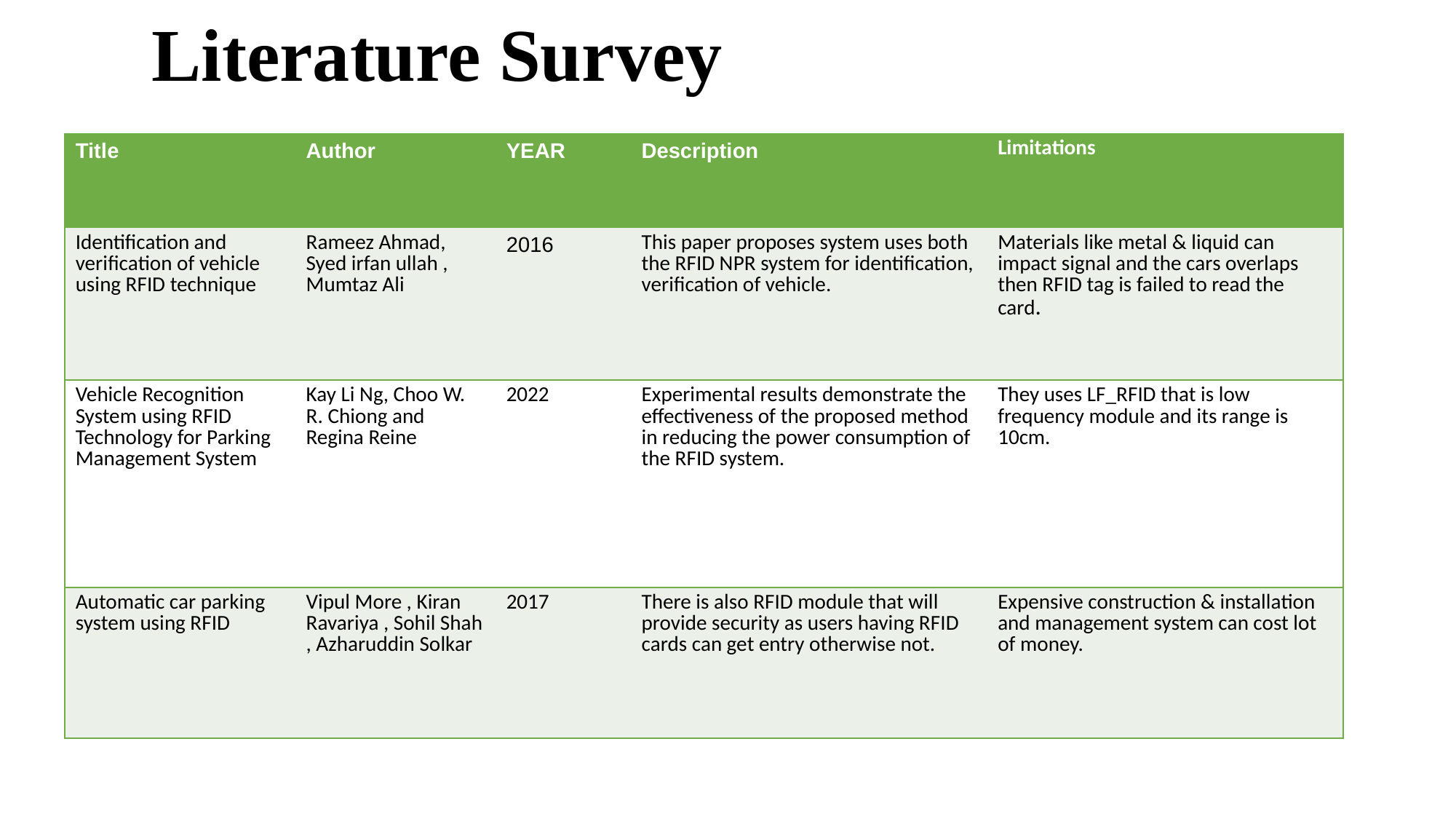

# Literature Survey
| Title | Author | YEAR | Description | Limitations |
| --- | --- | --- | --- | --- |
| Identification and verification of vehicle using RFID technique | Rameez Ahmad, Syed irfan ullah , Mumtaz Ali | 2016 | This paper proposes system uses both the RFID NPR system for identification, verification of vehicle. | Materials like metal & liquid can impact signal and the cars overlaps then RFID tag is failed to read the card. |
| Vehicle Recognition System using RFID Technology for Parking Management System | Kay Li Ng, Choo W. R. Chiong and Regina Reine | 2022 | Experimental results demonstrate the effectiveness of the proposed method in reducing the power consumption of the RFID system. | They uses LF\_RFID that is low frequency module and its range is 10cm. |
| Automatic car parking system using RFID | Vipul More , Kiran Ravariya , Sohil Shah , Azharuddin Solkar | 2017 | There is also RFID module that will provide security as users having RFID cards can get entry otherwise not. | Expensive construction & installation and management system can cost lot of money. |